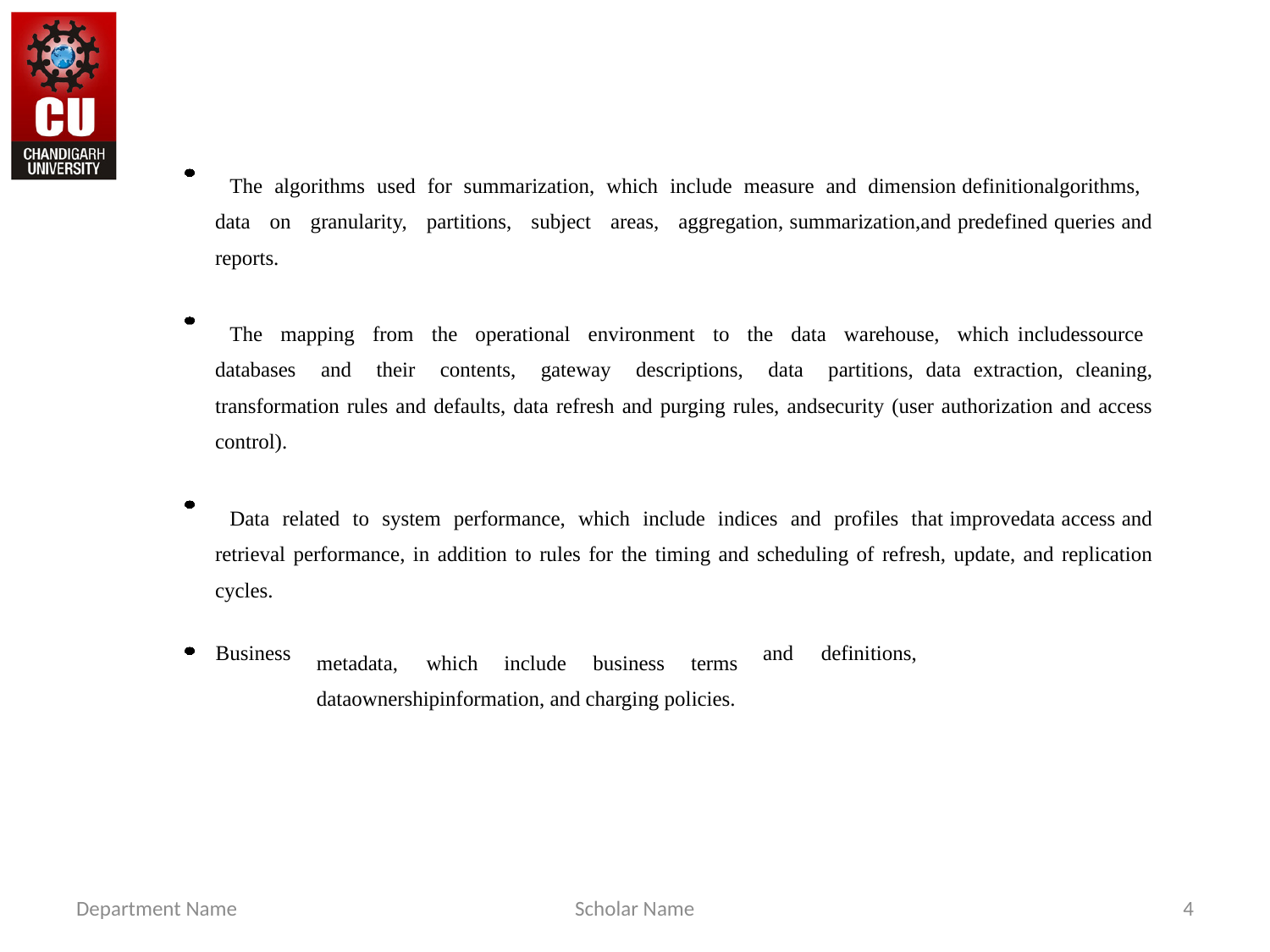

The  algorithms  used  for  summarization,  which  include  measure  and  dimension definitionalgorithms,   data   on   granularity,   partitions,   subject   areas,   aggregation, summarization,and predefined queries and reports.

The  mapping  from  the  operational  environment  to  the  data  warehouse,  which includessource  databases  and  their  contents,  gateway  descriptions,  data  partitions, data extraction, cleaning, transformation rules and defaults, data refresh and purging rules, andsecurity (user authorization and access control).

Data  related  to  system  performance,  which  include  indices  and  profiles  that improvedata access and retrieval performance, in addition to rules for the timing and scheduling of refresh, update, and replication cycles.

Business
metadata,	which	include	business	terms dataownershipinformation, and charging policies.
and	definitions,
Department Name
Scholar Name
4